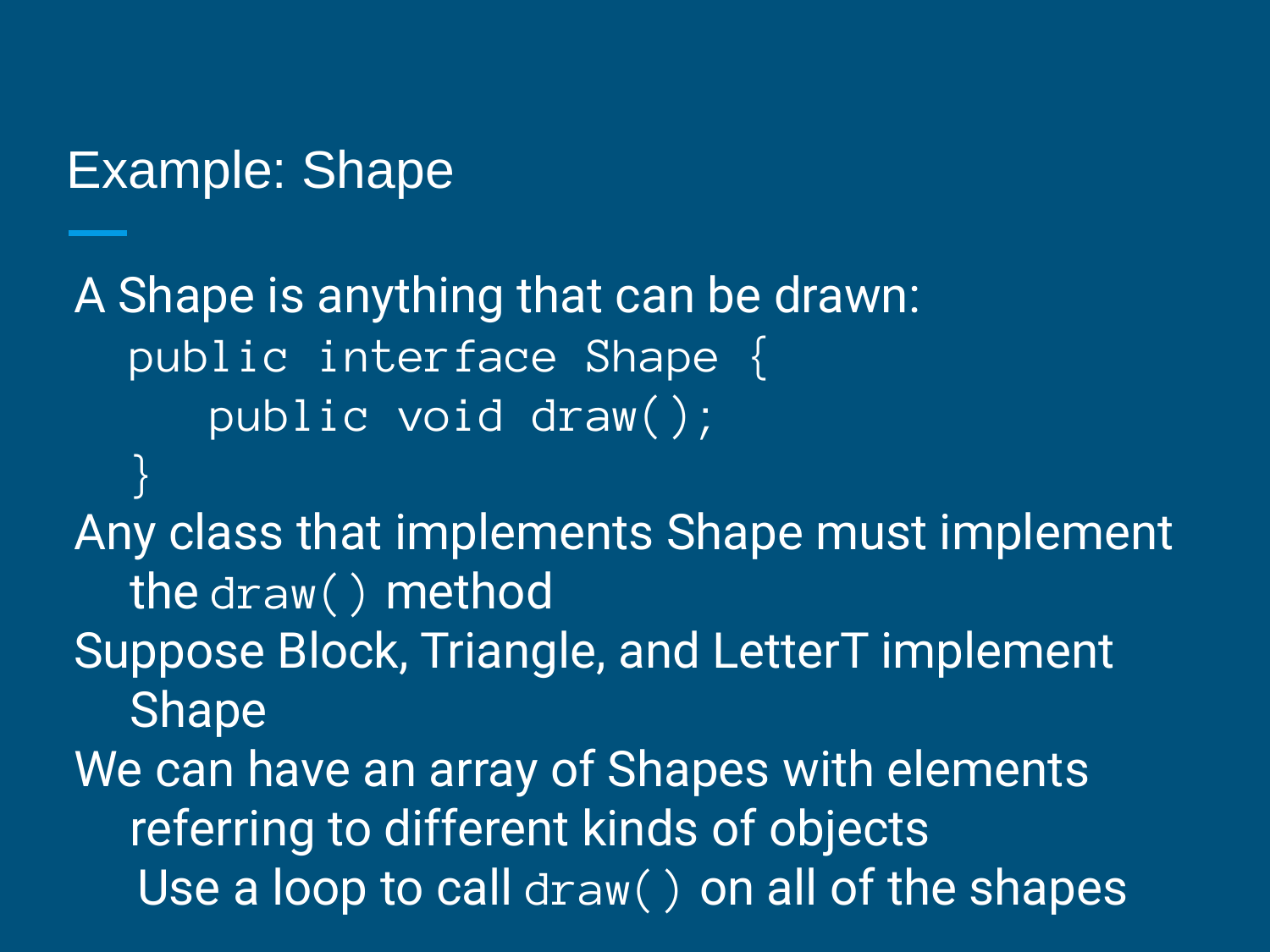

# Example: Shape
A Shape is anything that can be drawn:
public interface Shape {
   public void draw();
}
Any class that implements Shape must implement the draw() method
Suppose Block, Triangle, and LetterT implement Shape
We can have an array of Shapes with elements referring to different kinds of objects
Use a loop to call draw() on all of the shapes